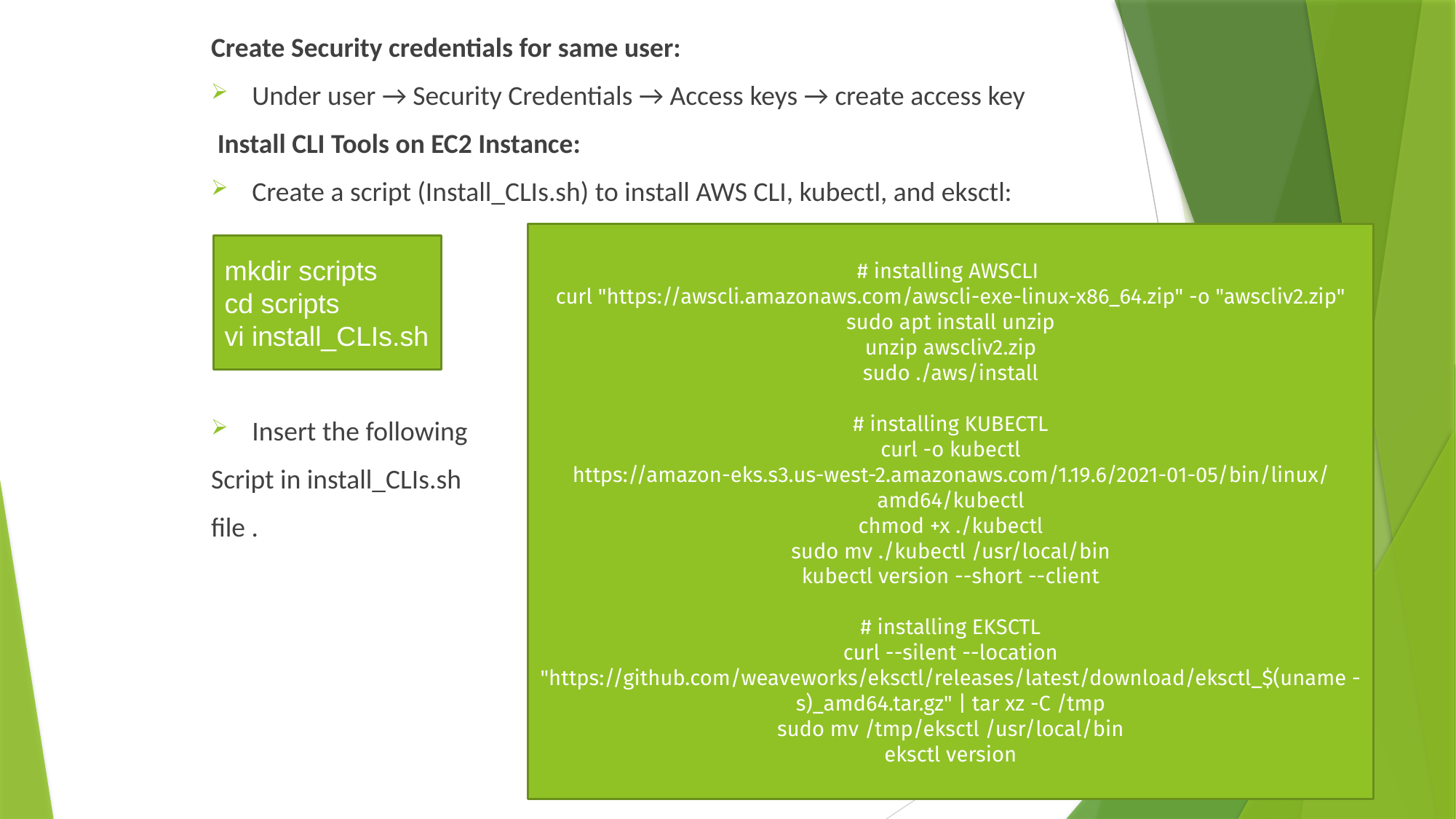

Create Security credentials for same user:
Under user → Security Credentials → Access keys → create access key
 Install CLI Tools on EC2 Instance:
Create a script (Install_CLIs.sh) to install AWS CLI, kubectl, and eksctl:

Insert the following
Script in install_CLIs.sh
file .

# installing AWSCLI curl "https://awscli.amazonaws.com/awscli-exe-linux-x86_64.zip" -o "awscliv2.zip" sudo apt install unzip unzip awscliv2.zip sudo ./aws/install # installing KUBECTL curl -o kubectl https://amazon-eks.s3.us-west-2.amazonaws.com/1.19.6/2021-01-05/bin/linux/amd64/kubectl chmod +x ./kubectl sudo mv ./kubectl /usr/local/bin kubectl version --short --client # installing EKSCTL curl --silent --location "https://github.com/weaveworks/eksctl/releases/latest/download/eksctl_$(uname -s)_amd64.tar.gz" | tar xz -C /tmp sudo mv /tmp/eksctl /usr/local/bin eksctl version
mkdir scripts
cd scripts
vi install_CLIs.sh